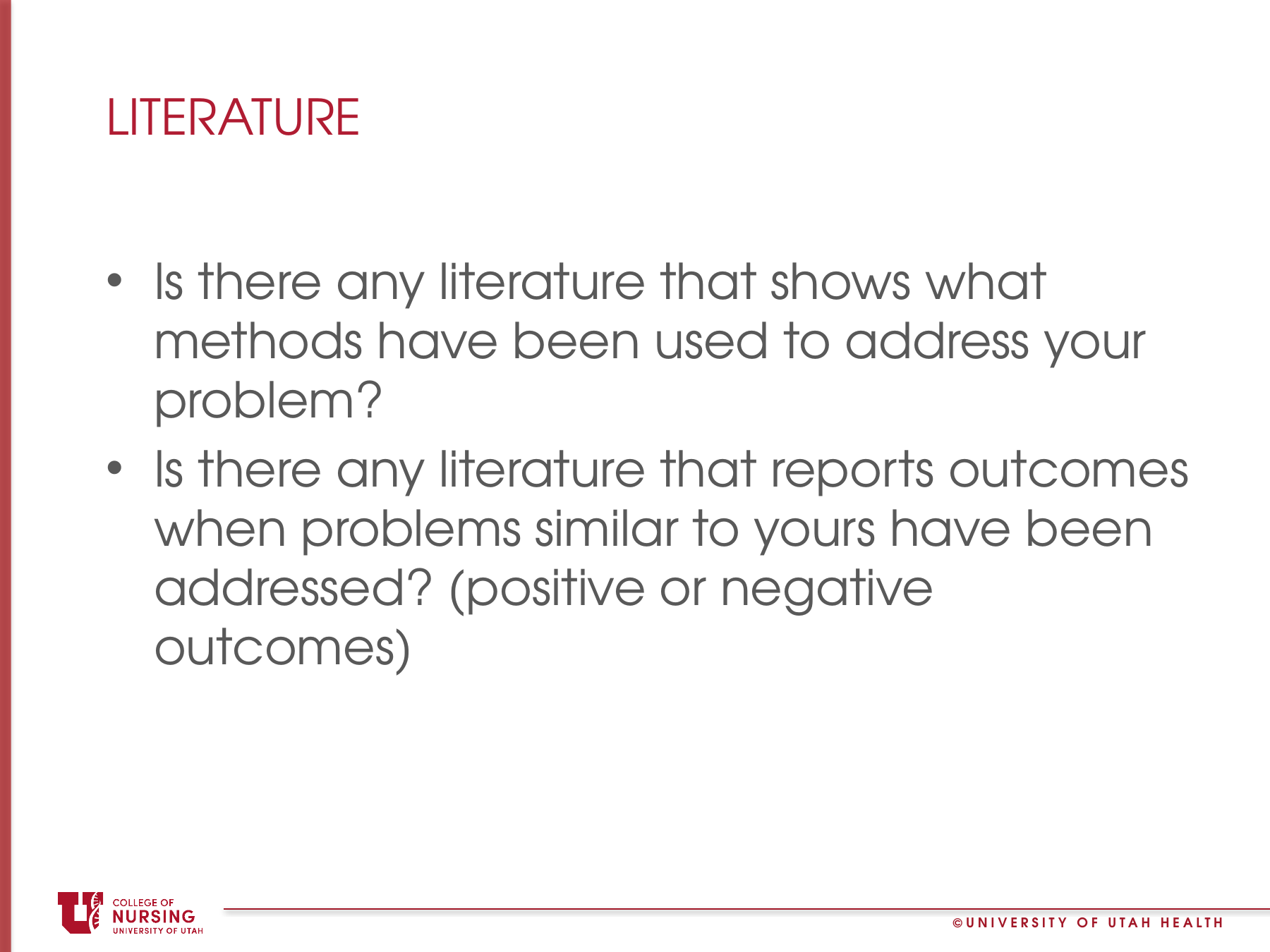

# Literature
Is there any literature that shows what methods have been used to address your problem?
Is there any literature that reports outcomes when problems similar to yours have been addressed? (positive or negative outcomes)